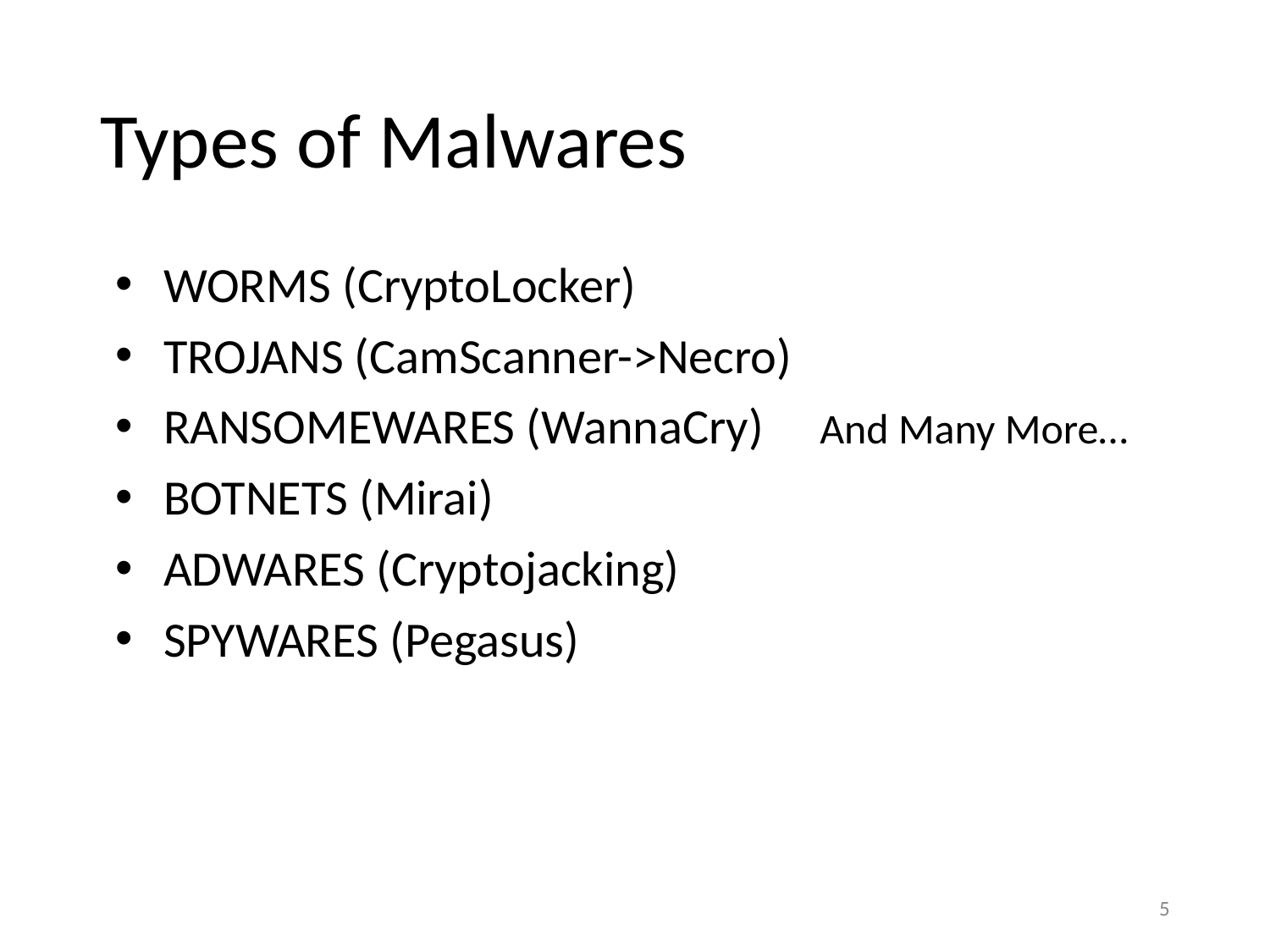

# Types of Malwares
WORMS (CryptoLocker)
TROJANS (CamScanner->Necro)
RANSOMEWARES (WannaCry)     And Many More…
BOTNETS (Mirai)
ADWARES (Cryptojacking)
SPYWARES (Pegasus)
5